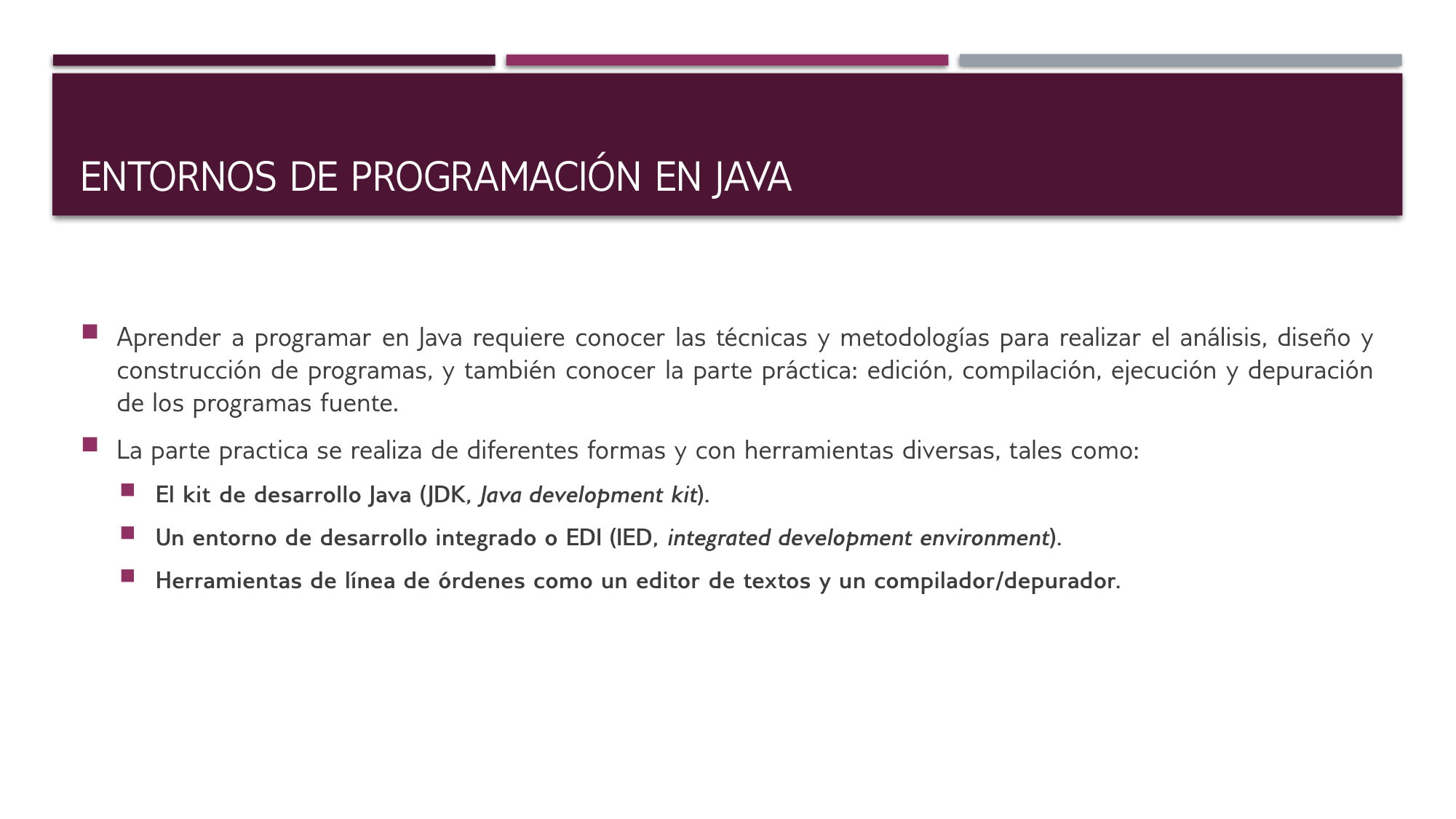

# Entornos de programación en java
Aprender a programar en Java requiere conocer las técnicas y metodologías para realizar el análisis, diseño y construcción de programas, y también conocer la parte práctica: edición, compilación, ejecución y depuración de los programas fuente.
La parte practica se realiza de diferentes formas y con herramientas diversas, tales como:
El kit de desarrollo Java (JDK, Java development kit).
Un entorno de desarrollo integrado o EDI (IED, integrated development environment).
Herramientas de línea de órdenes como un editor de textos y un compilador/depurador.